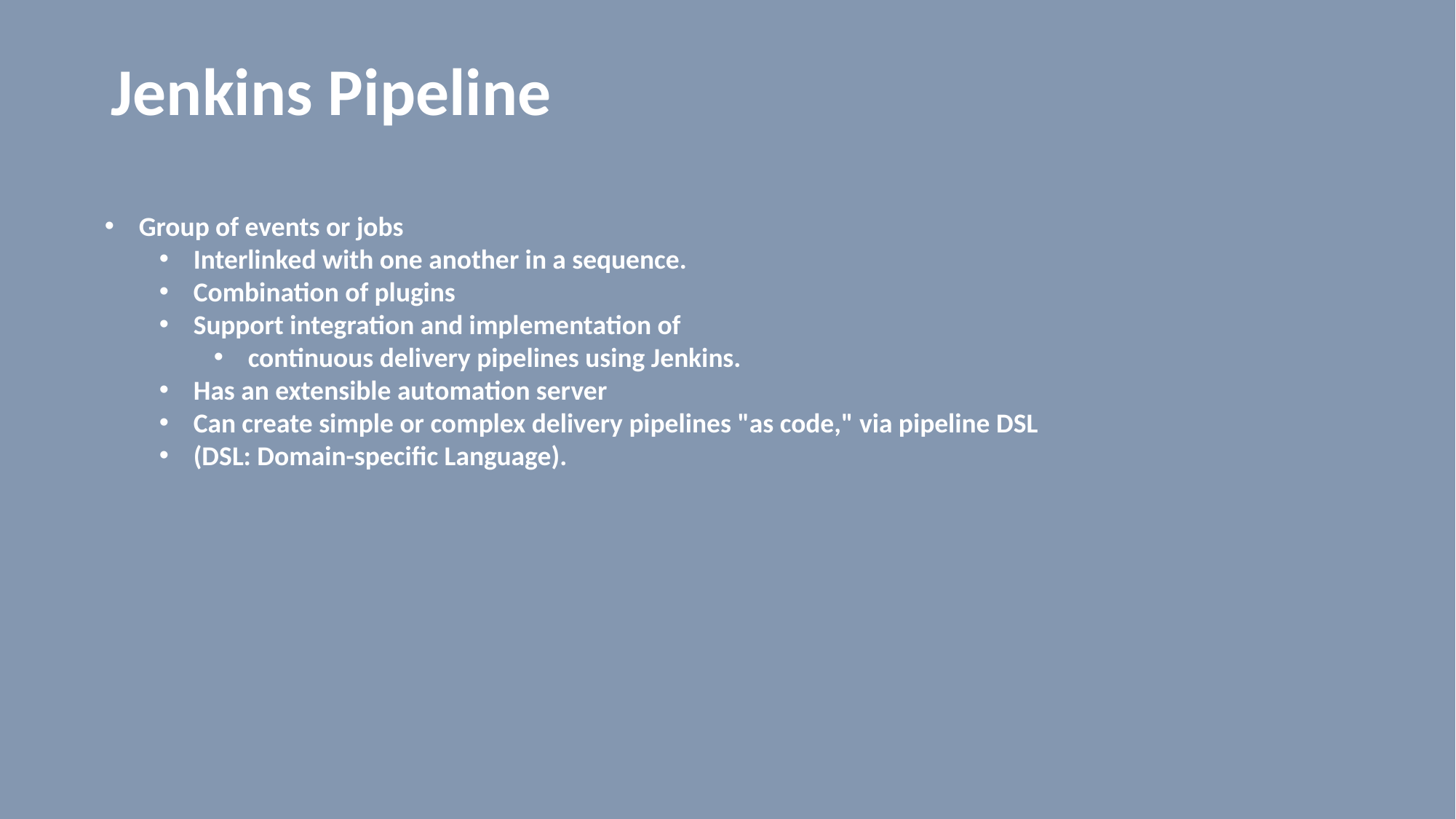

# Jenkins Pipeline
Group of events or jobs
Interlinked with one another in a sequence.
Combination of plugins
Support integration and implementation of
continuous delivery pipelines using Jenkins.
Has an extensible automation server
Can create simple or complex delivery pipelines "as code," via pipeline DSL
(DSL: Domain-specific Language).